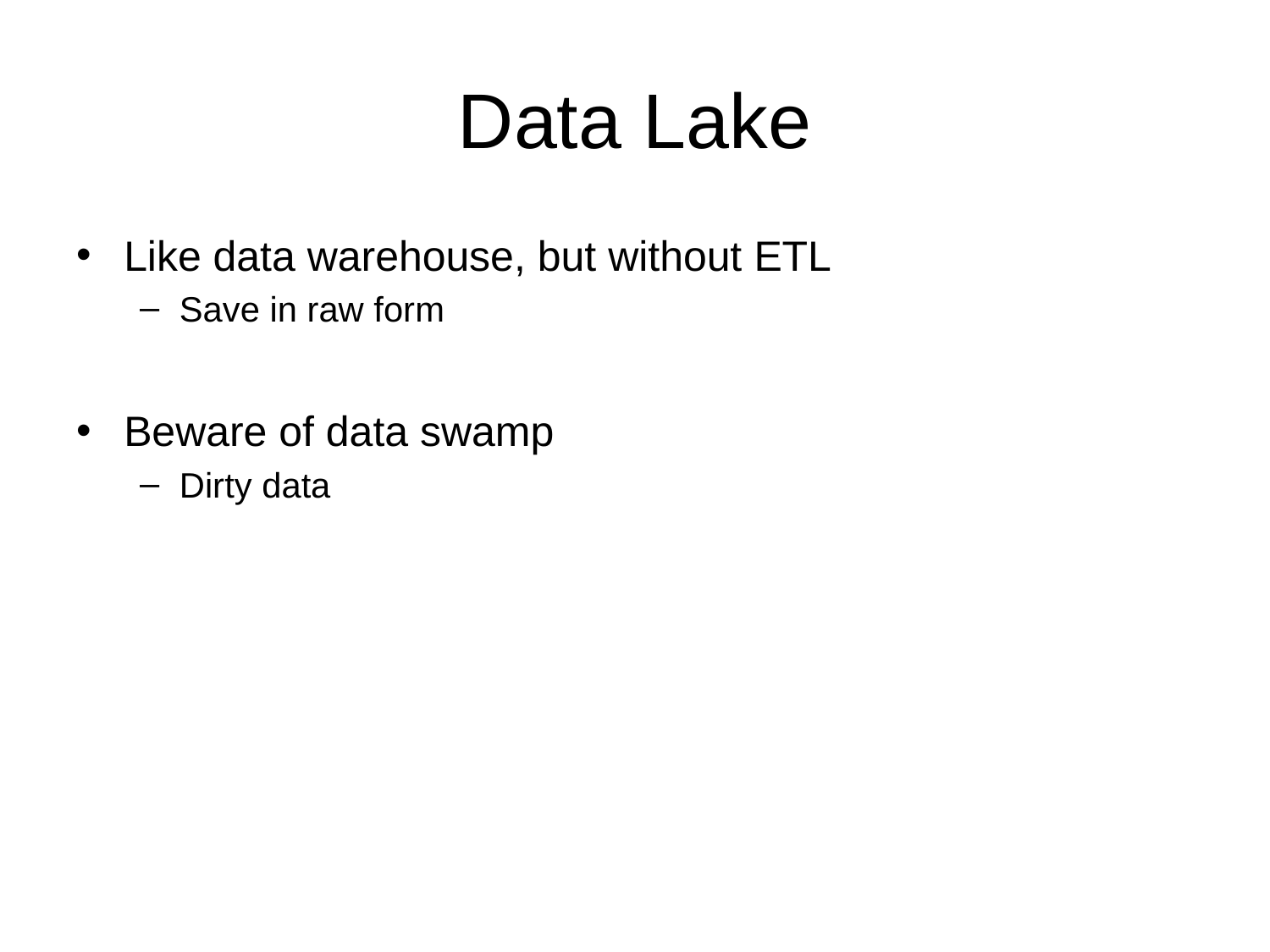

# Data Lake
Like data warehouse, but without ETL
Save in raw form

Beware of data swamp
Dirty data